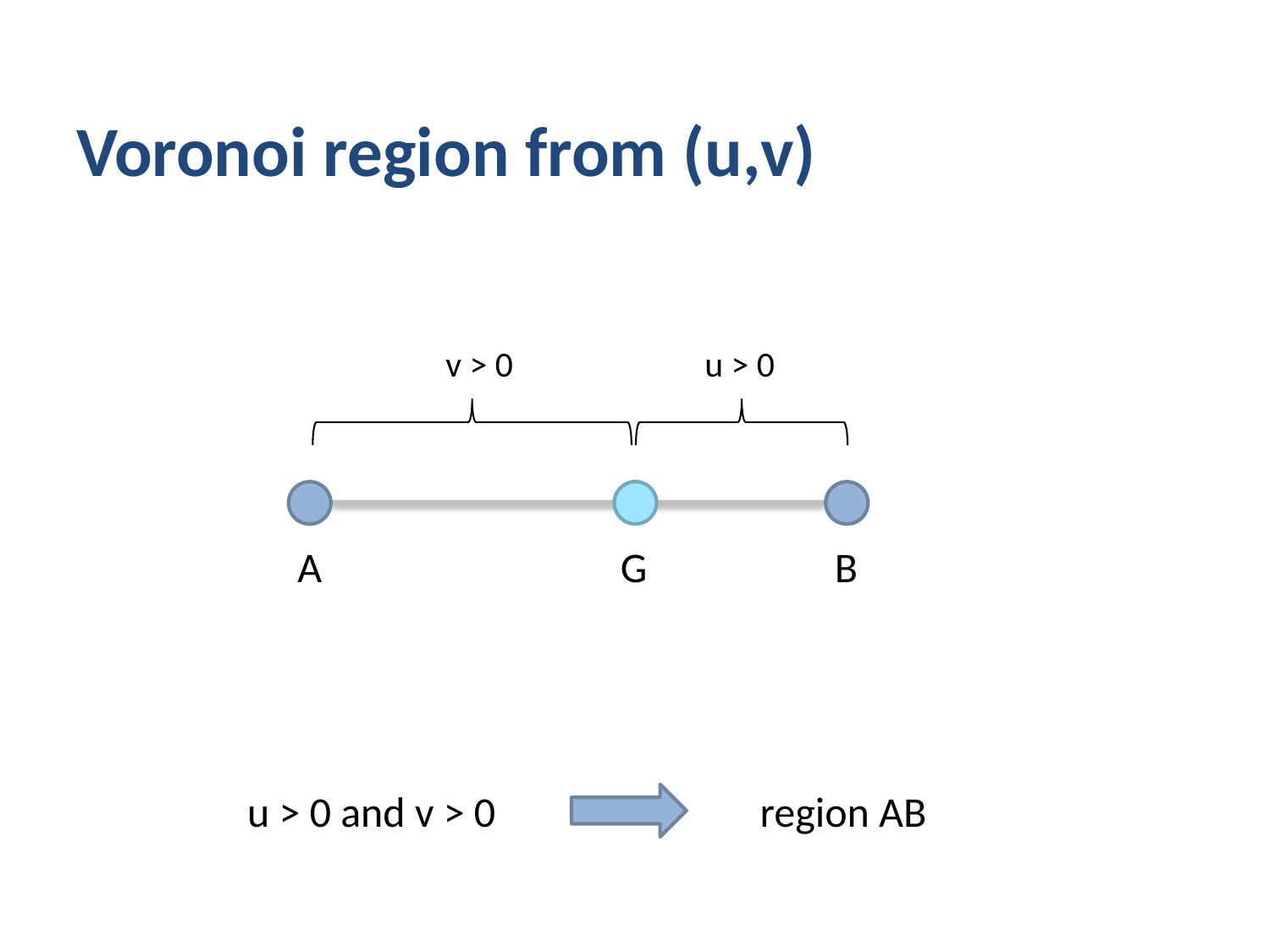

# Voronoi region from (u,v)

v > 0
u > 0

A
G
B
u > 0 and v > 0
region AB